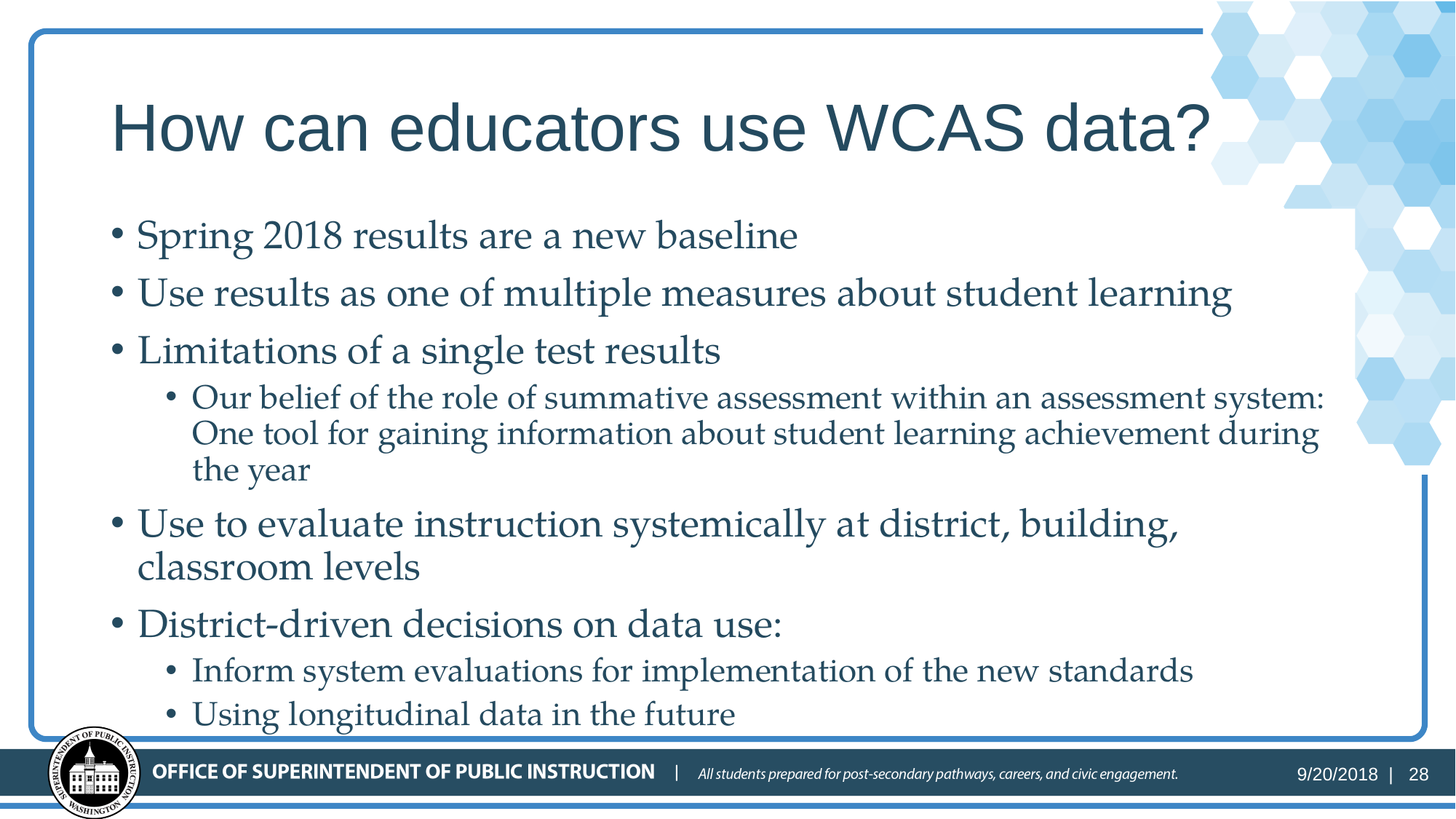

# How can educators use WCAS data?
Spring 2018 results are a new baseline
Use results as one of multiple measures about student learning
Limitations of a single test results
Our belief of the role of summative assessment within an assessment system: One tool for gaining information about student learning achievement during the year
Use to evaluate instruction systemically at district, building, classroom levels
District-driven decisions on data use:
Inform system evaluations for implementation of the new standards
Using longitudinal data in the future